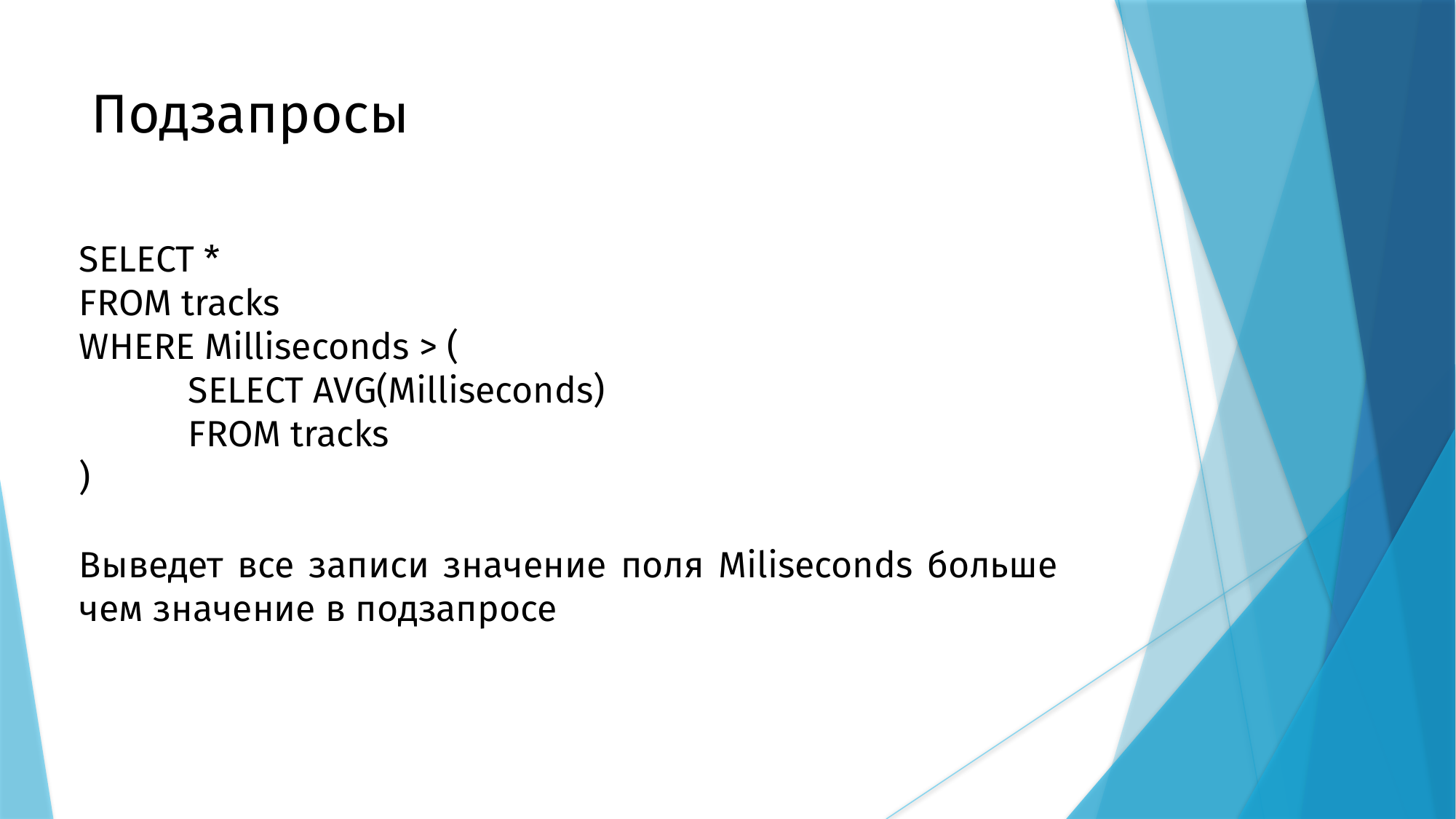

Подзапросы
SELECT *
FROM tracks
WHERE Milliseconds > (
	SELECT AVG(Milliseconds)
	FROM tracks
)

Выведет все записи значение поля Miliseconds больше чем значение в подзапросе